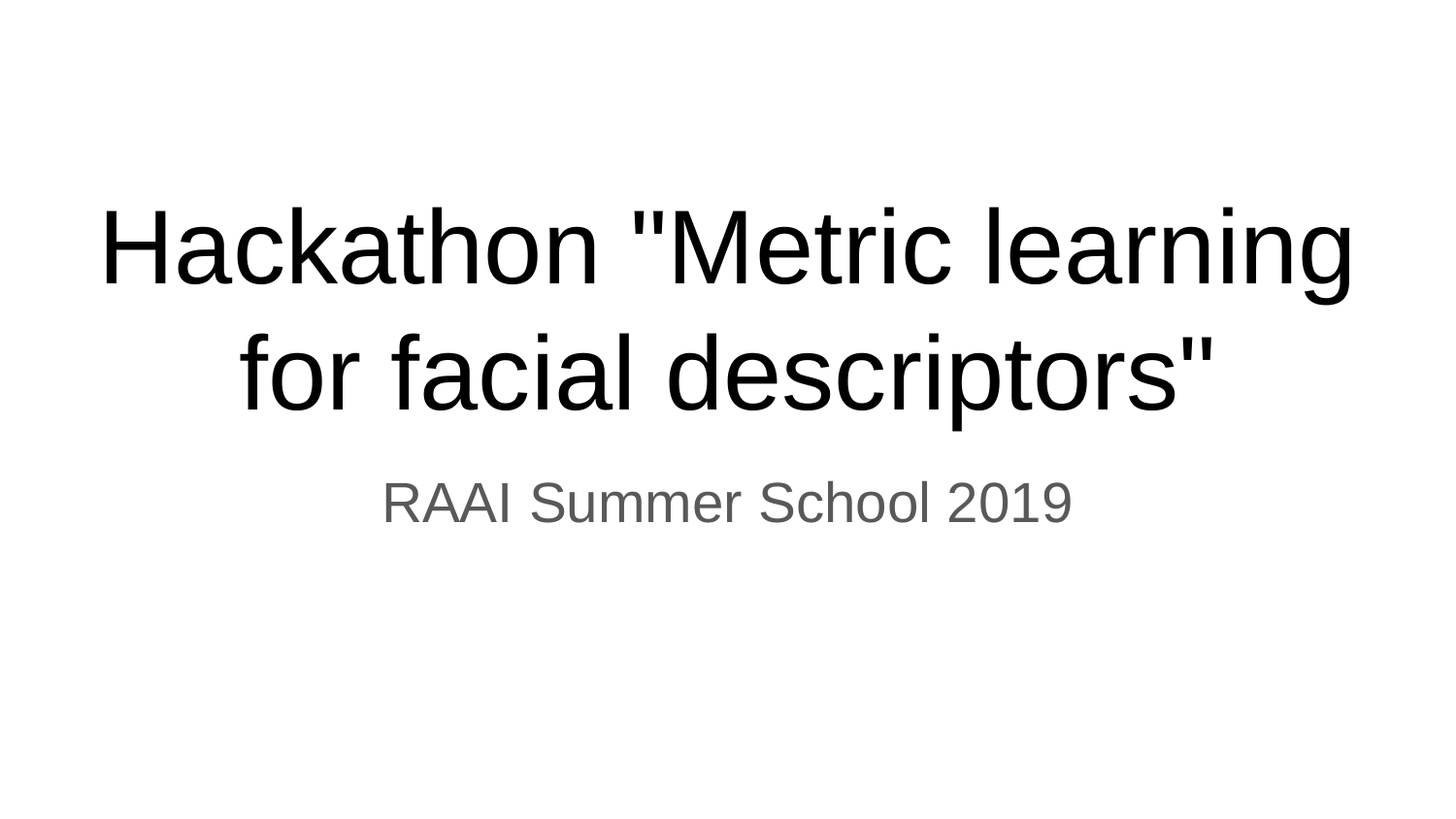

# Hackathon "Metric learning for facial descriptors"
RAAI Summer School 2019